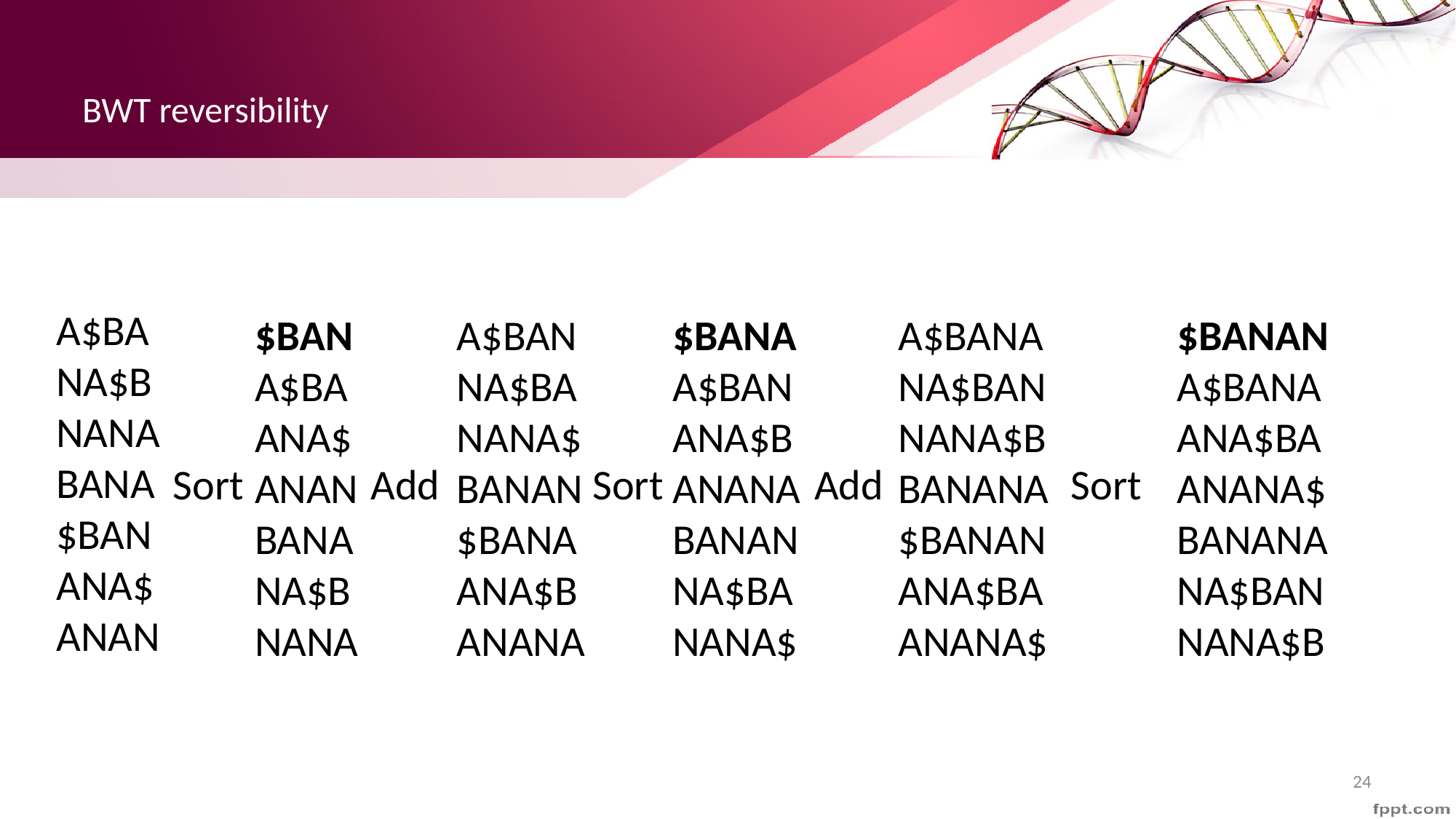

# BWT reversibility
A$BA
NA$B
NANA
BANA
$BAN
ANA$
ANAN
$BAN
A$BA
ANA$
ANAN
BANA
NA$B
NANA
A$BAN
NA$BA
NANA$
BANAN
$BANA
ANA$B
ANANA
$BANA
A$BAN
ANA$B
ANANA
BANAN
NA$BA
NANA$
A$BANA
NA$BAN
NANA$B
BANANA
$BANAN
ANA$BA
ANANA$
$BANAN
A$BANA
ANA$BA
ANANA$
BANANA
NA$BAN
NANA$B
Sort
Add
Sort
Add
Sort
24